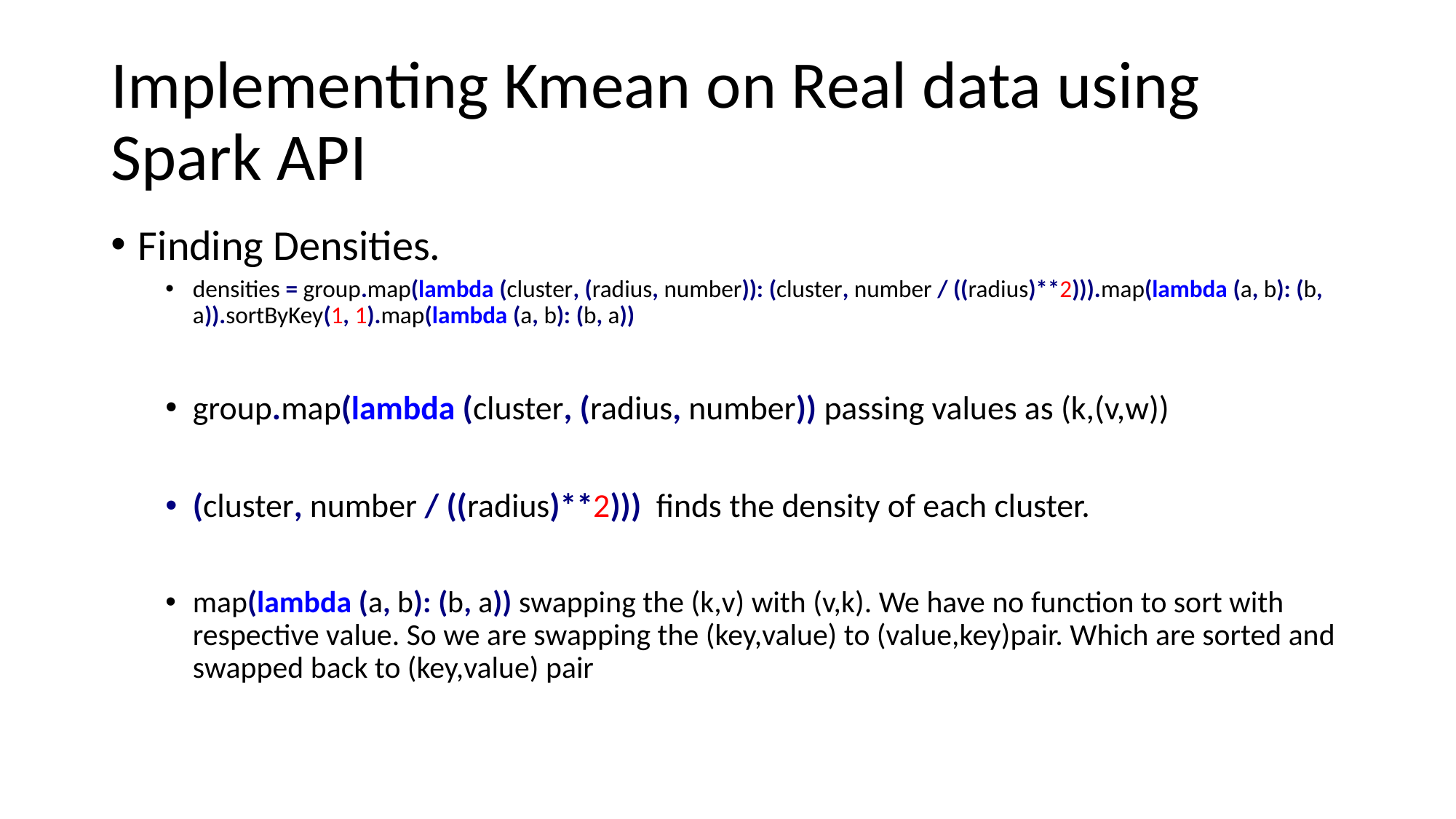

# Implementing Kmean on Real data using Spark API
Finding Densities.
densities = group.map(lambda (cluster, (radius, number)): (cluster, number / ((radius)**2))).map(lambda (a, b): (b, a)).sortByKey(1, 1).map(lambda (a, b): (b, a))

group.map(lambda (cluster, (radius, number)) passing values as (k,(v,w))

(cluster, number / ((radius)**2)))  finds the density of each cluster.

map(lambda (a, b): (b, a)) swapping the (k,v) with (v,k). We have no function to sort with respective value. So we are swapping the (key,value) to (value,key)pair. Which are sorted and swapped back to (key,value) pair